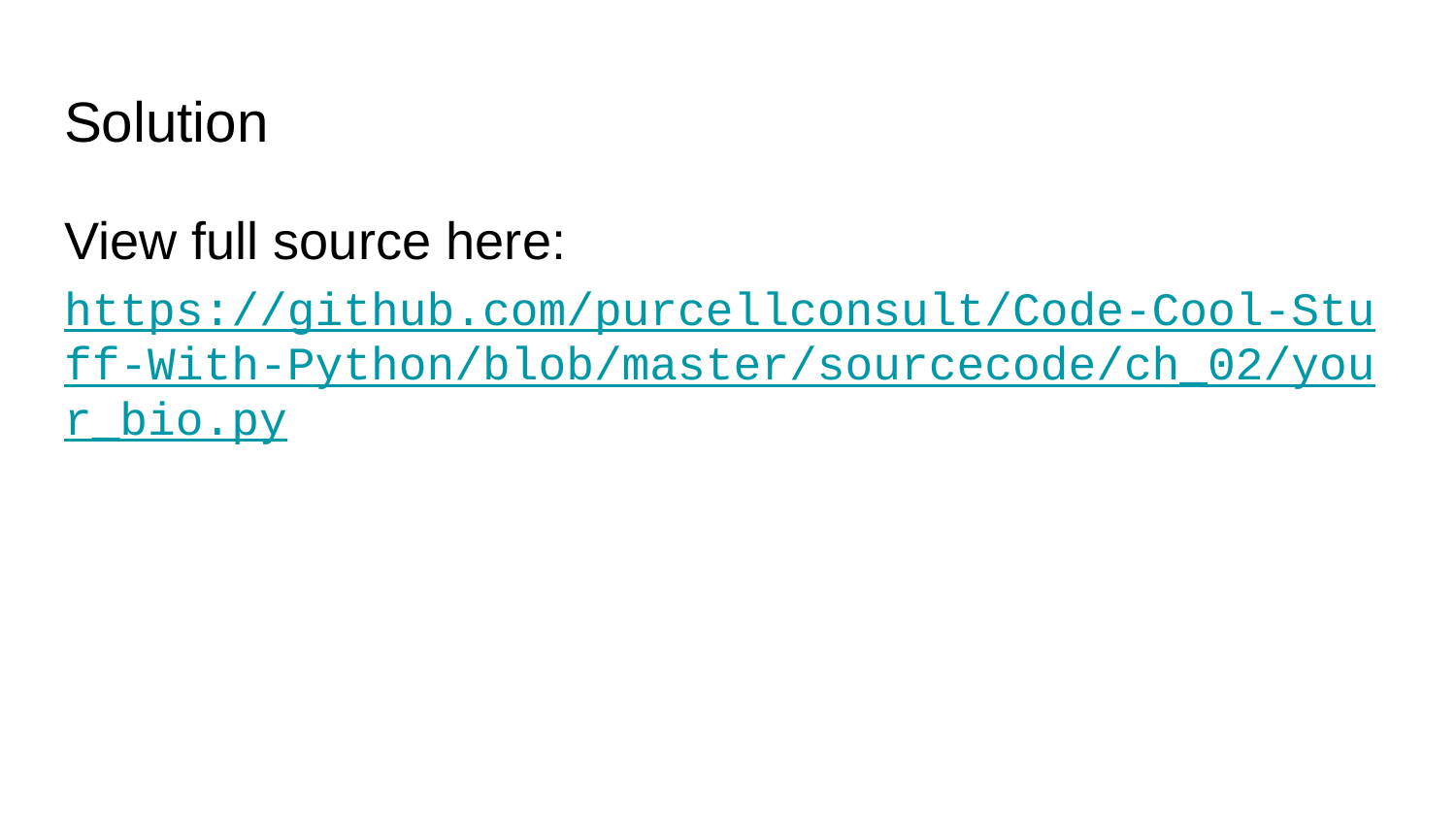

# Solution
View full source here: https://github.com/purcellconsult/Code-Cool-Stuff-With-Python/blob/master/sourcecode/ch_02/your_bio.py